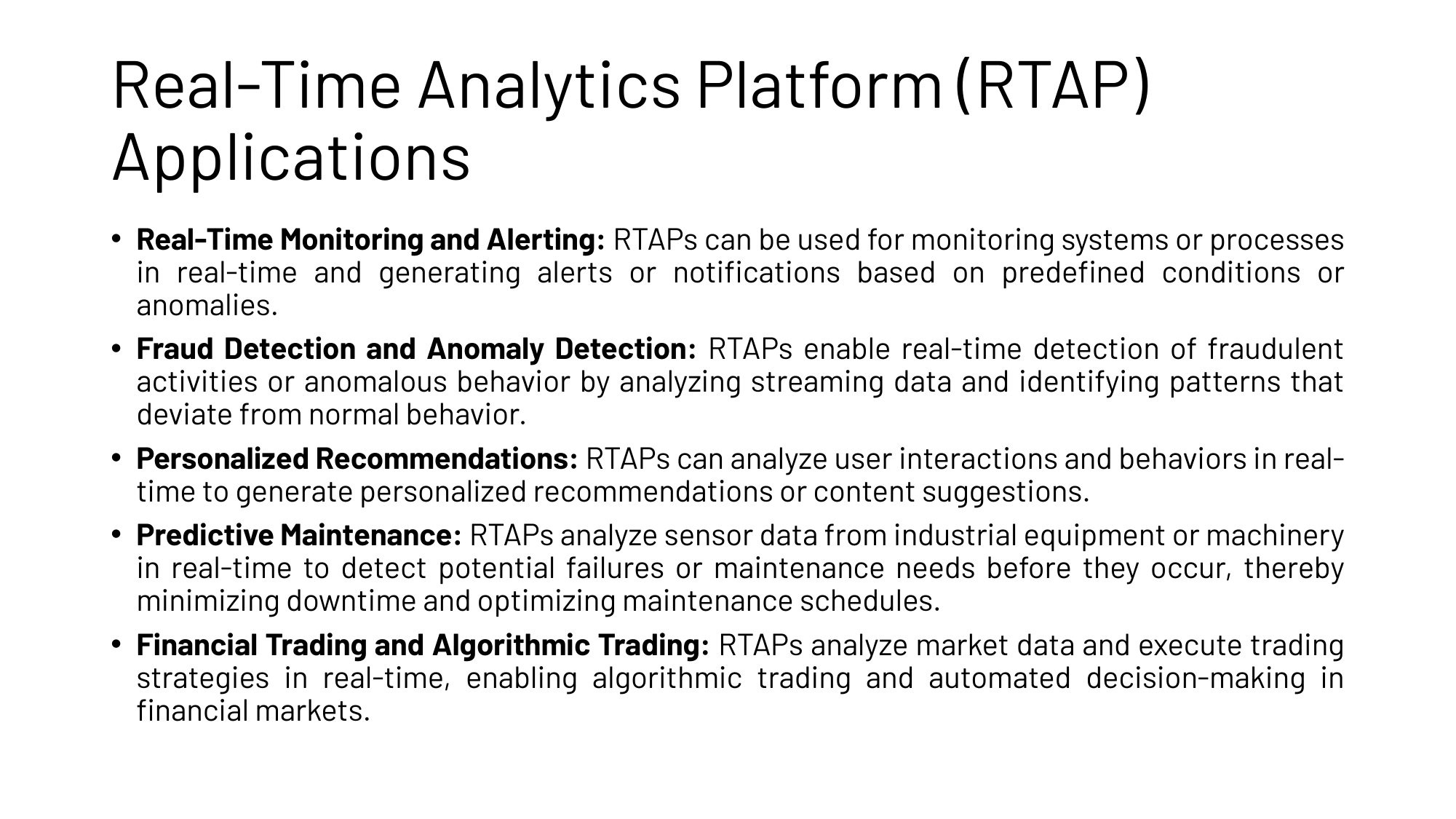

# Real-Time Analytics Platform (RTAP) Applications
Real-Time Monitoring and Alerting: RTAPs can be used for monitoring systems or processes in real-time and generating alerts or notifications based on predefined conditions or anomalies.
Fraud Detection and Anomaly Detection: RTAPs enable real-time detection of fraudulent activities or anomalous behavior by analyzing streaming data and identifying patterns that deviate from normal behavior.
Personalized Recommendations: RTAPs can analyze user interactions and behaviors in real-time to generate personalized recommendations or content suggestions.
Predictive Maintenance: RTAPs analyze sensor data from industrial equipment or machinery in real-time to detect potential failures or maintenance needs before they occur, thereby minimizing downtime and optimizing maintenance schedules.
Financial Trading and Algorithmic Trading: RTAPs analyze market data and execute trading strategies in real-time, enabling algorithmic trading and automated decision-making in financial markets.